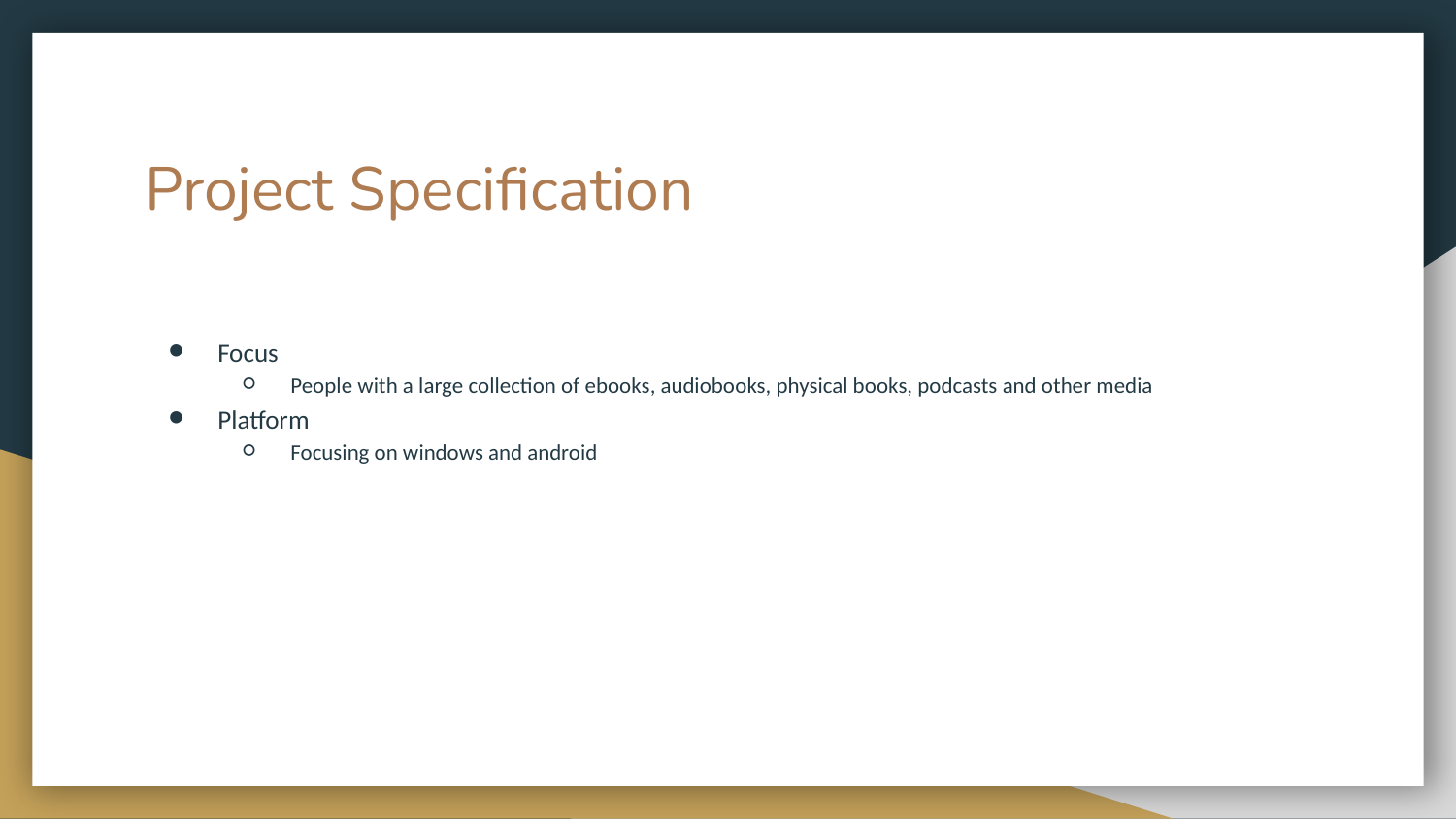

# Project Specification
Focus
People with a large collection of ebooks, audiobooks, physical books, podcasts and other media
Platform
Focusing on windows and android